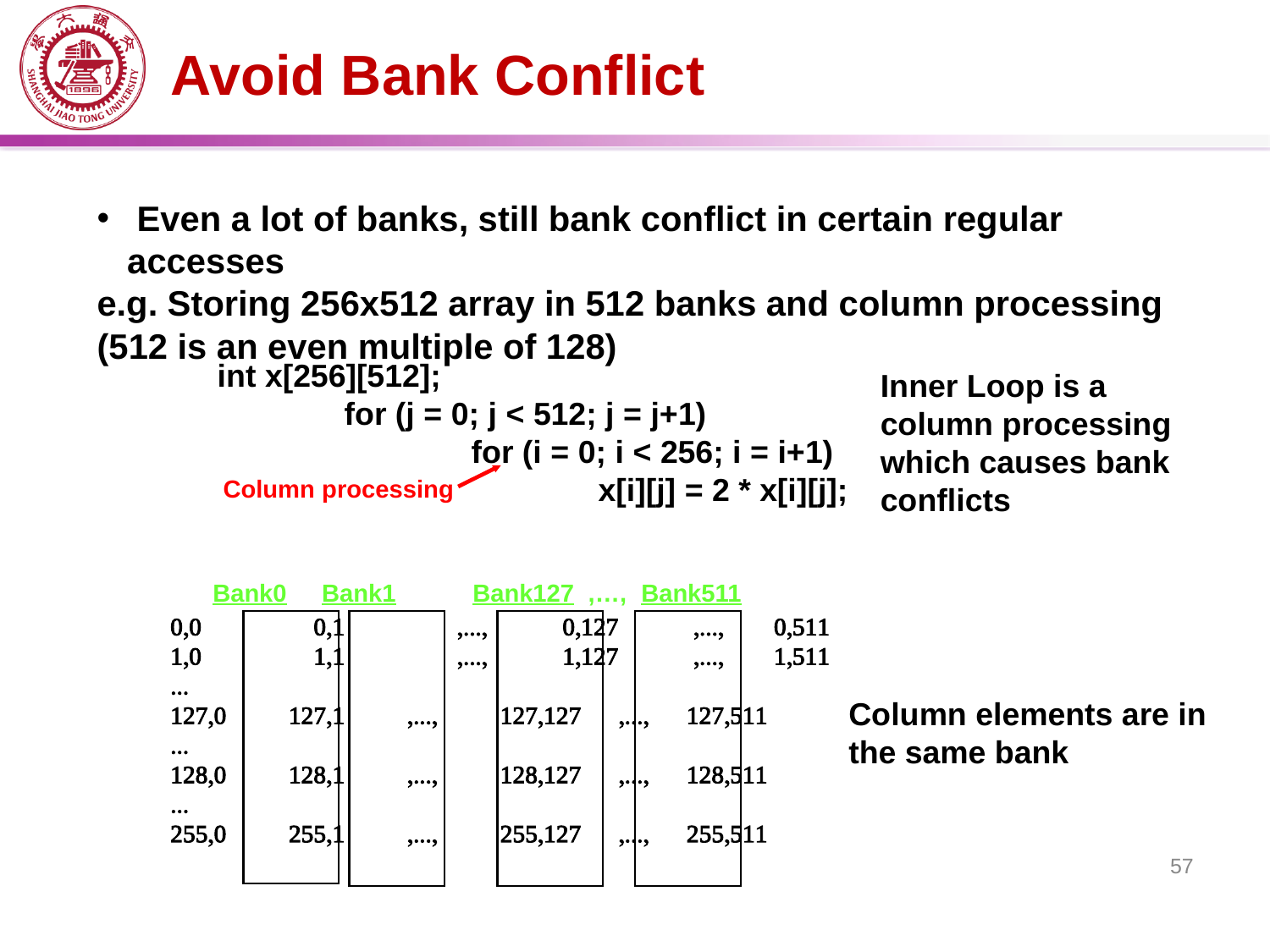

# Avoid Bank Conflict
 Even a lot of banks, still bank conflict in certain regular accesses
e.g. Storing 256x512 array in 512 banks and column processing     (512 is an even multiple of 128)
	int x[256][512];
		for (j = 0; j < 512; j = j+1)
			for (i = 0; i < 256; i = i+1)
				x[i][j] = 2 * x[i][j];

Column processing
Inner Loop is a column processing which causes bank conflicts
Bank0     Bank1           Bank127  ,…,  Bank511
0,0         0,1         ,...,      0,127      ,...,    0,511
1,0         1,1         ,...,      1,127      ,...,    1,511
...
127,0     127,1     ,...,     127,127   ,...,   127,511
...
128,0     128,1     ,...,     128,127   ,...,   128,511
...
255,0     255,1     ,...,     255,127   ,...,   255,511

Column elements are in the same bank
57